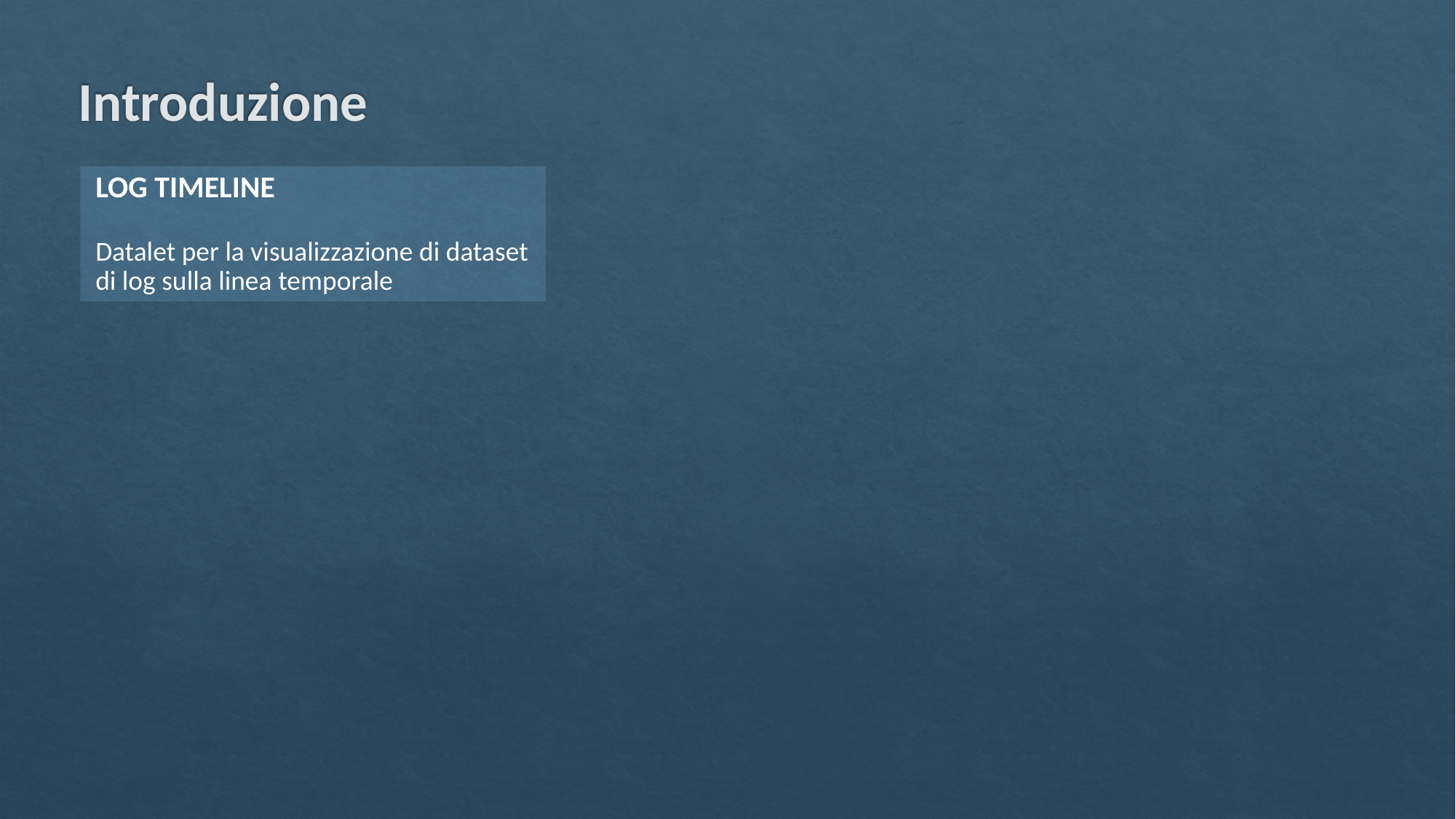

# Introduzione
LOG TIMELINE

Datalet per la visualizzazione di dataset di log sulla linea temporale